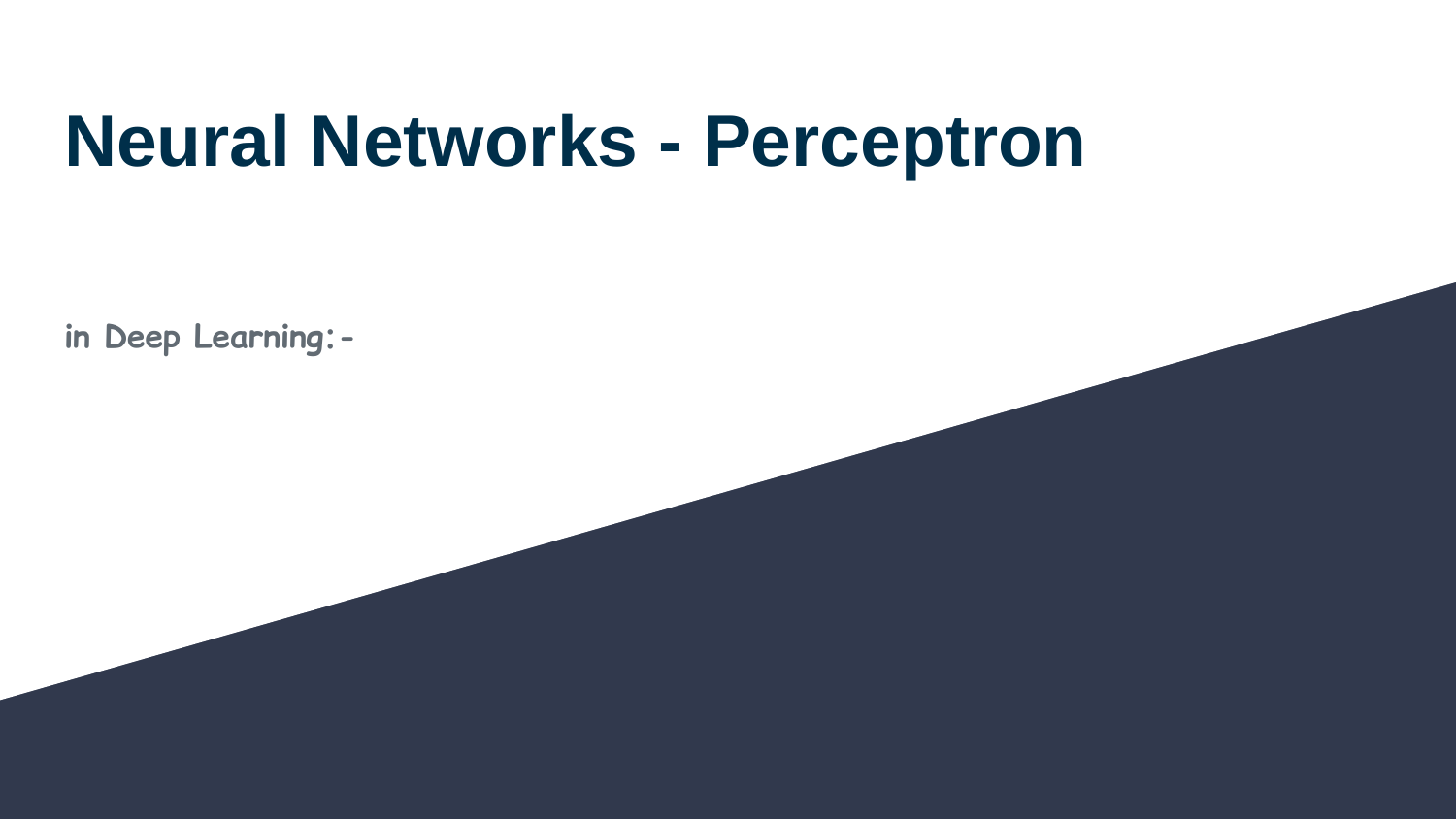

# Neural Networks - Perceptron
in Deep Learning:-